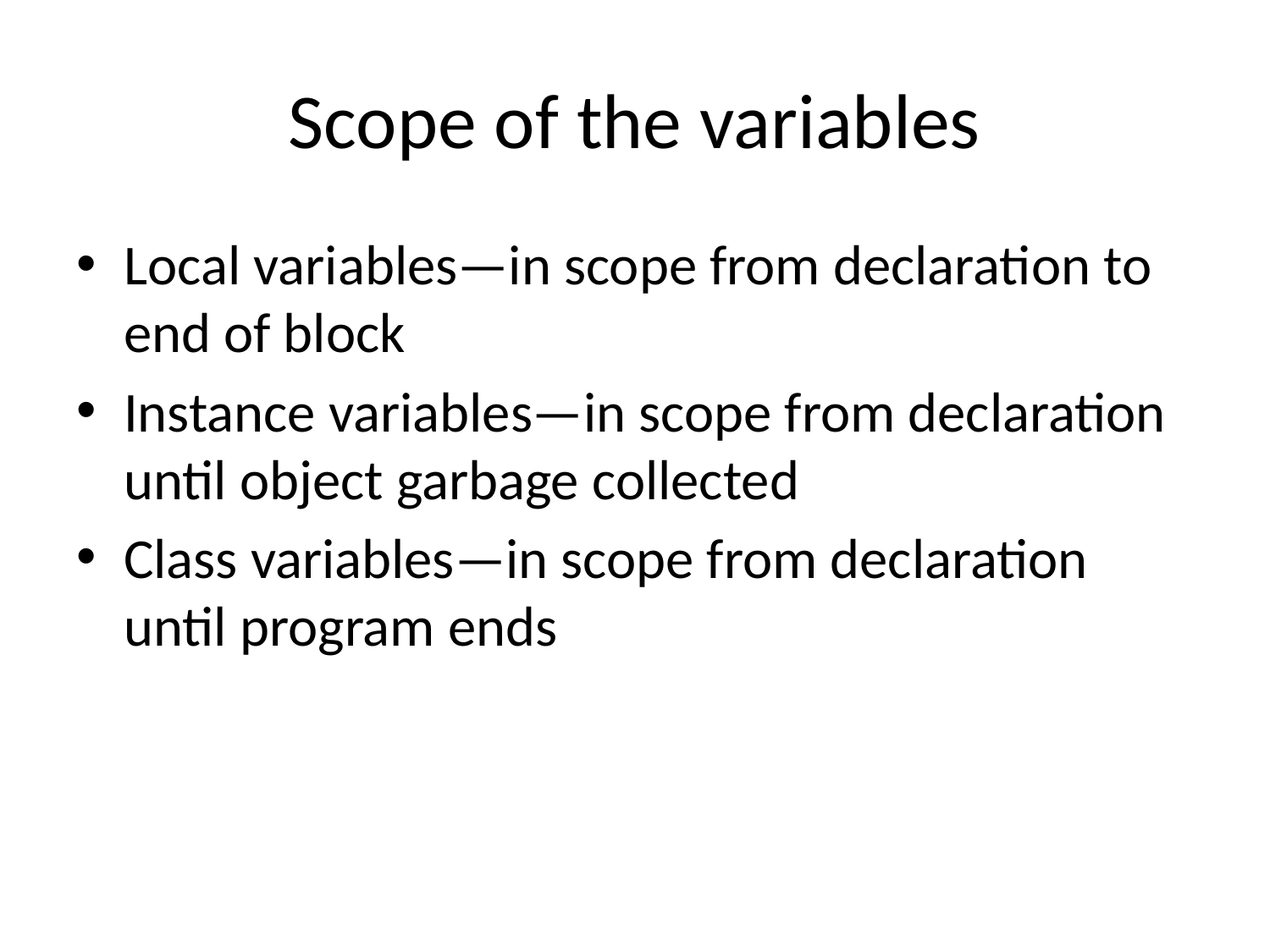

# Scope of the variables
Local variables—in scope from declaration to end of block
Instance variables—in scope from declaration until object garbage collected
Class variables—in scope from declaration until program ends